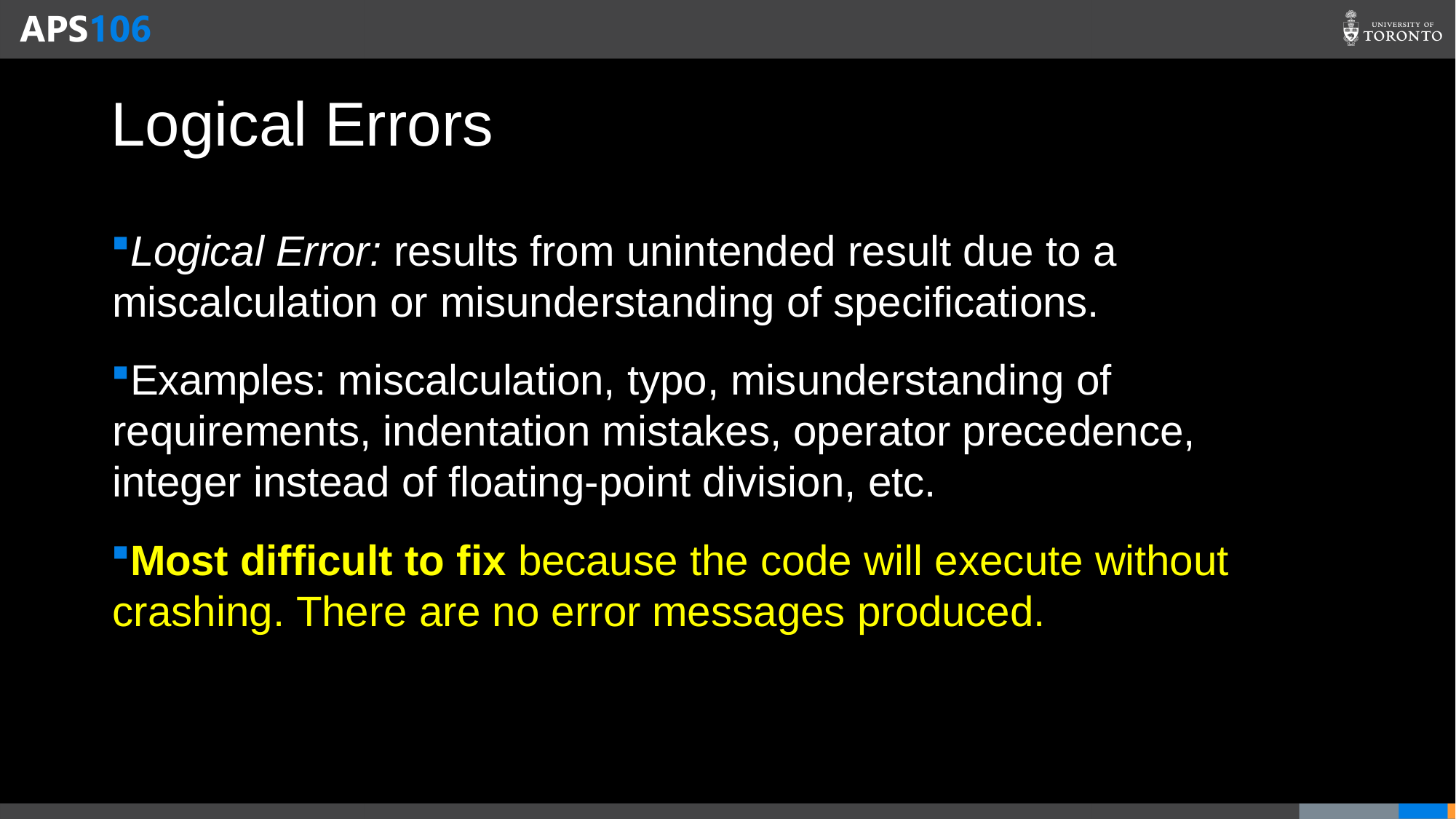

# Logical Errors
Logical Error: results from unintended result due to a miscalculation or misunderstanding of specifications.
Examples: miscalculation, typo, misunderstanding of requirements, indentation mistakes, operator precedence, integer instead of floating-point division, etc.
Most difficult to fix because the code will execute without crashing. There are no error messages produced.